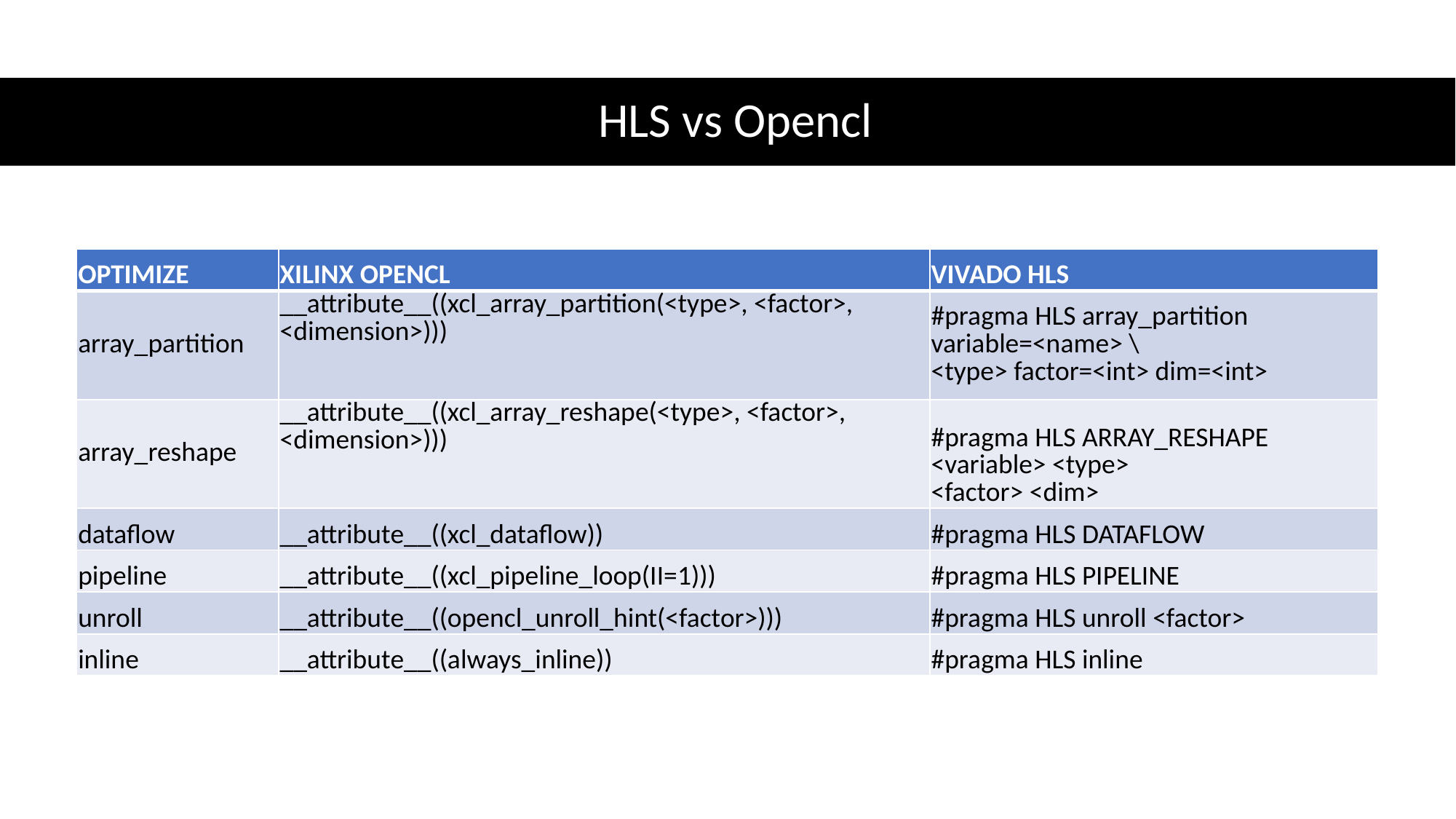

HLS vs Opencl

| OPTIMIZE | XILINX OPENCL | VIVADO HLS |
| --- | --- | --- |
| array\_partition | \_\_attribute\_\_((xcl\_array\_partition(<type>, <factor>, <dimension>))) | #pragma HLS array\_partition variable=<name> \ <type> factor=<int> dim=<int> |
| array\_reshape | \_\_attribute\_\_((xcl\_array\_reshape(<type>, <factor>, <dimension>))) | #pragma HLS ARRAY\_RESHAPE <variable> <type> <factor> <dim> |
| dataflow | \_\_attribute\_\_((xcl\_dataflow)) | #pragma HLS DATAFLOW |
| pipeline | \_\_attribute\_\_((xcl\_pipeline\_loop(II=1))) | #pragma HLS PIPELINE |
| unroll | \_\_attribute\_\_((opencl\_unroll\_hint(<factor>))) | #pragma HLS unroll <factor> |
| inline | \_\_attribute\_\_((always\_inline)) | #pragma HLS inline |